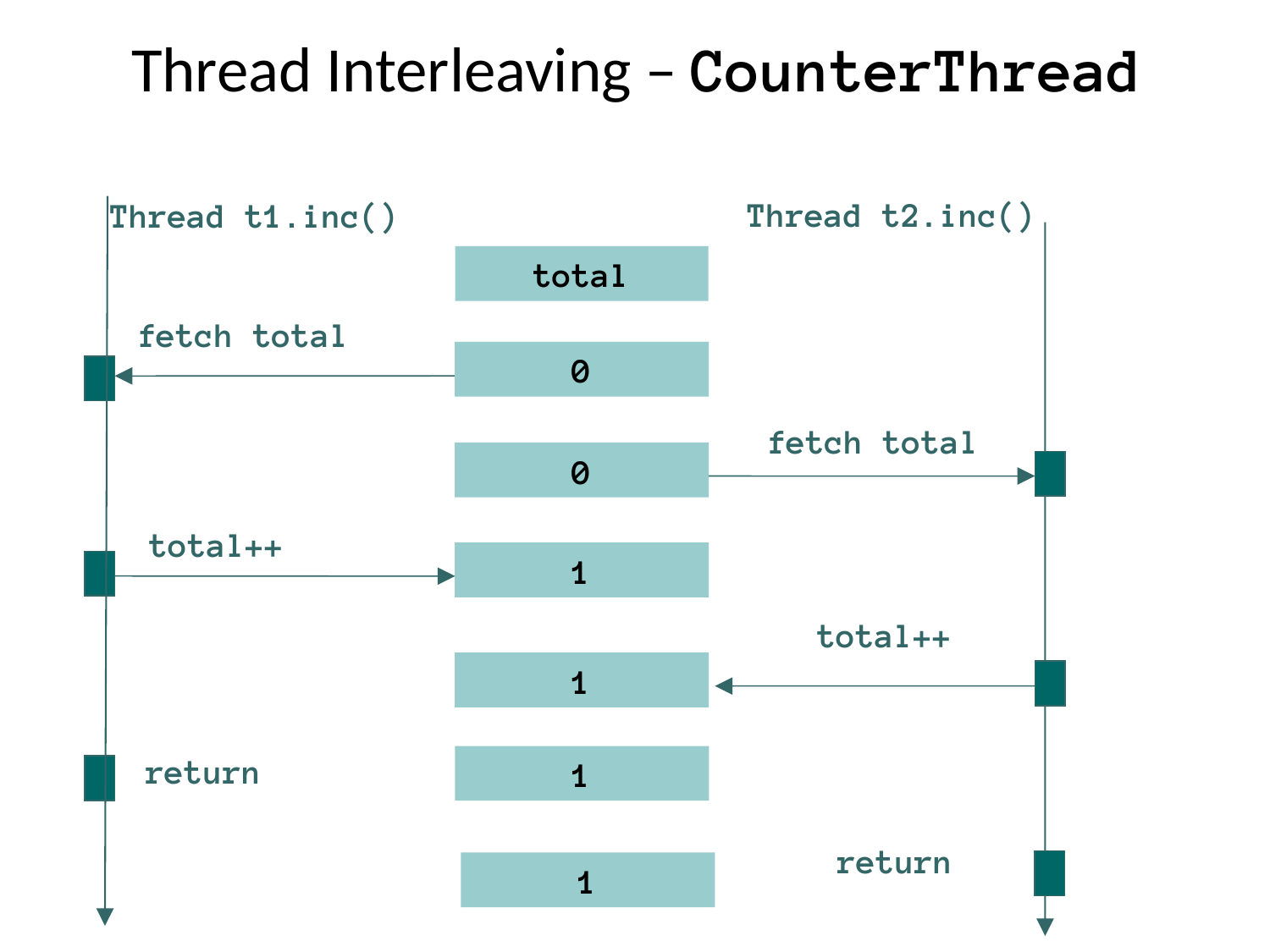

# Thread Interleaving – CounterThread

Thread t2.inc()
Thread t1.inc()

total
fetch total
0

fetch total
0

total++
1

total++
1

return
1

return

1